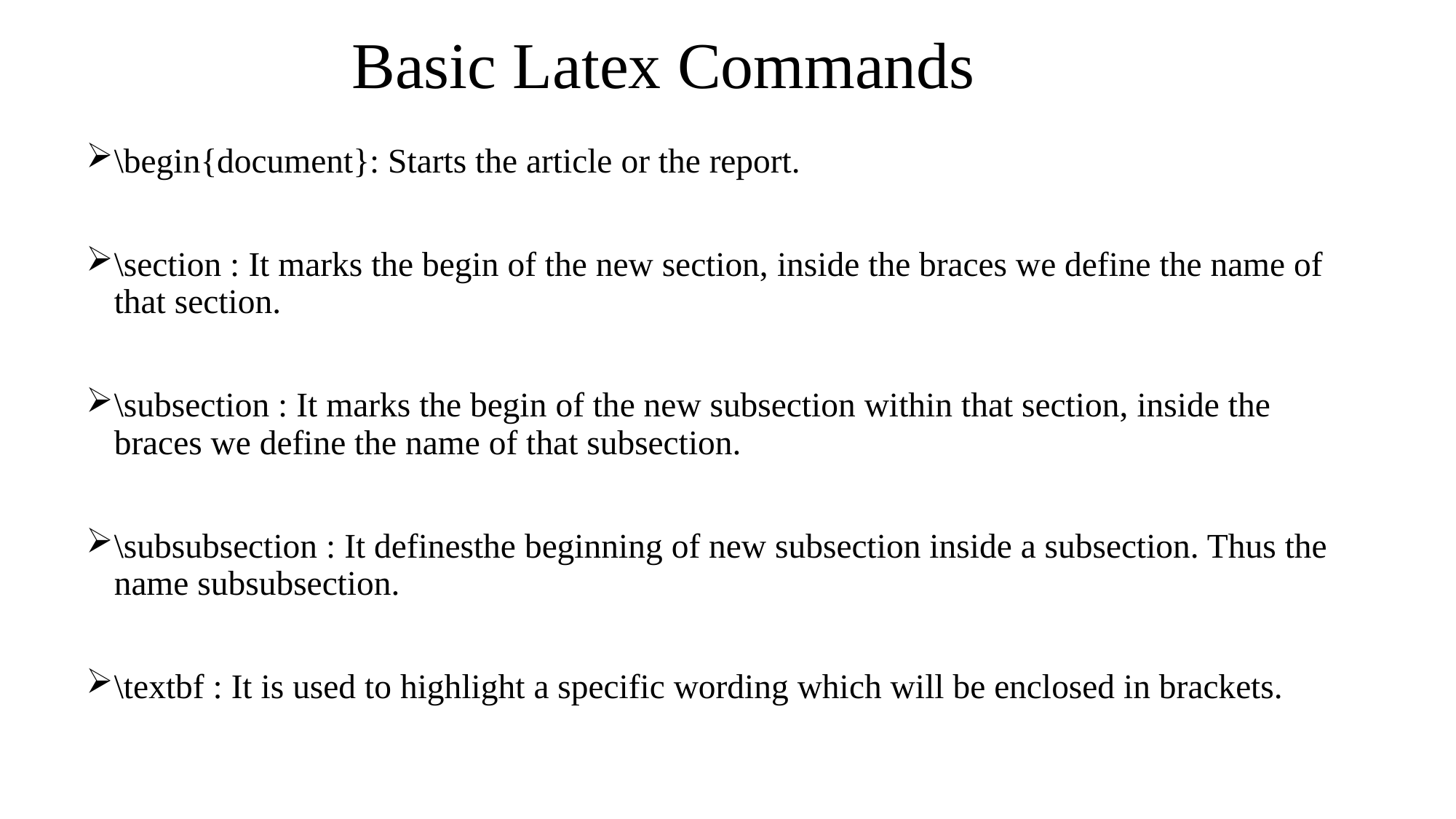

# Basic Latex Commands
\begin{document}: Starts the article or the report.

\section : It marks the begin of the new section, inside the braces we define the name of that section.

\subsection : It marks the begin of the new subsection within that section, inside the braces we define the name of that subsection.

\subsubsection : It definesthe beginning of new subsection inside a subsection. Thus the name subsubsection.

\textbf : It is used to highlight a specific wording which will be enclosed in brackets.